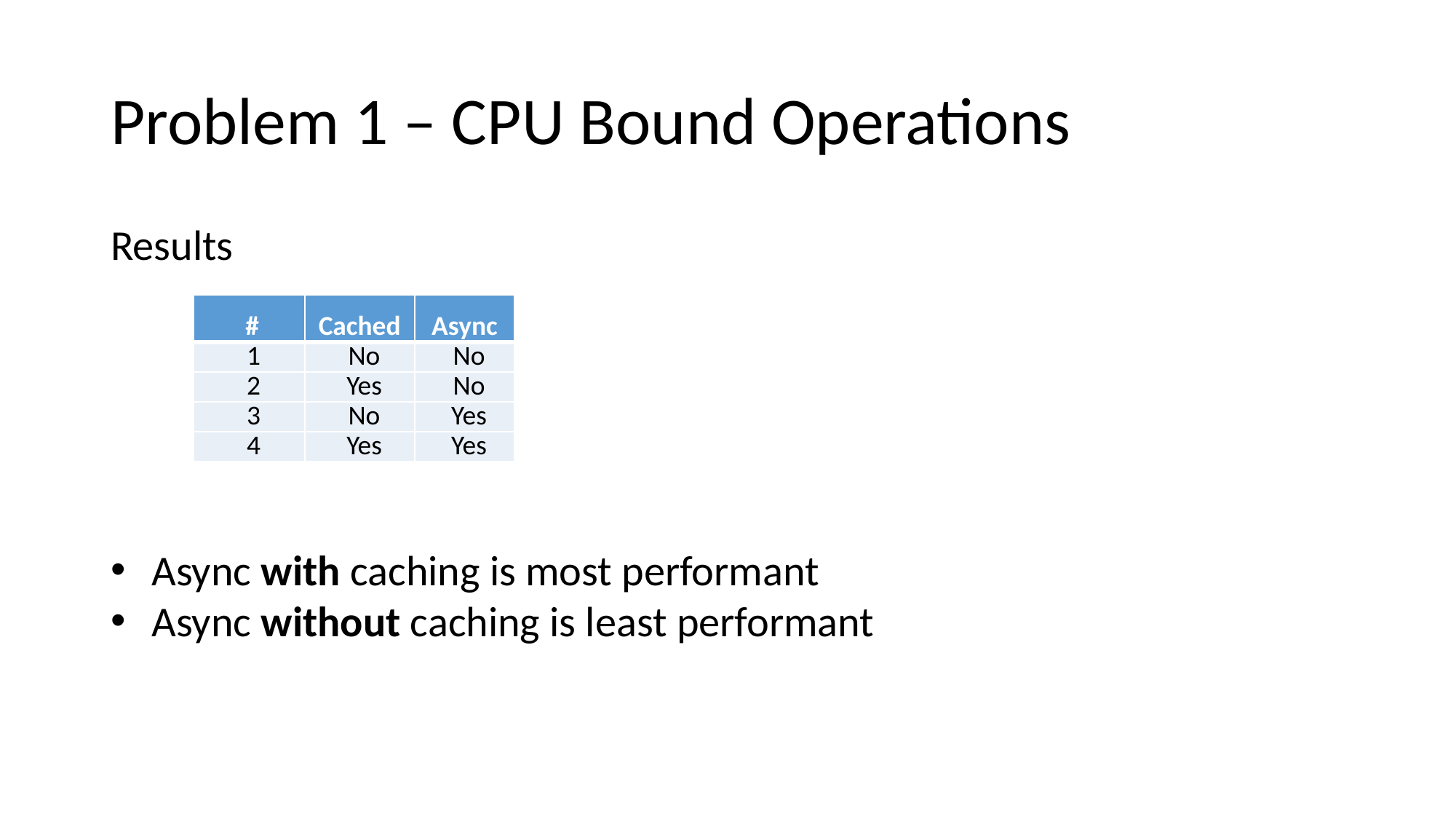

# Problem 1 – CPU Bound Operations
Results

| # | Cached | Async | Avg Time | Total Tests | Test Time |
| --- | --- | --- | --- | --- | --- |
| 1 | No | No | 0.21 | 2,534 | 532 |
| 2 | Yes | No | 0.20 | 2,487 | 497 |
| 3 | No | Yes | 0.24 | 2,489 | 597 |
| 4 | Yes | Yes | 0.14 | 2,454 | 344 |

Async with caching is most performant
Async without caching is least performant